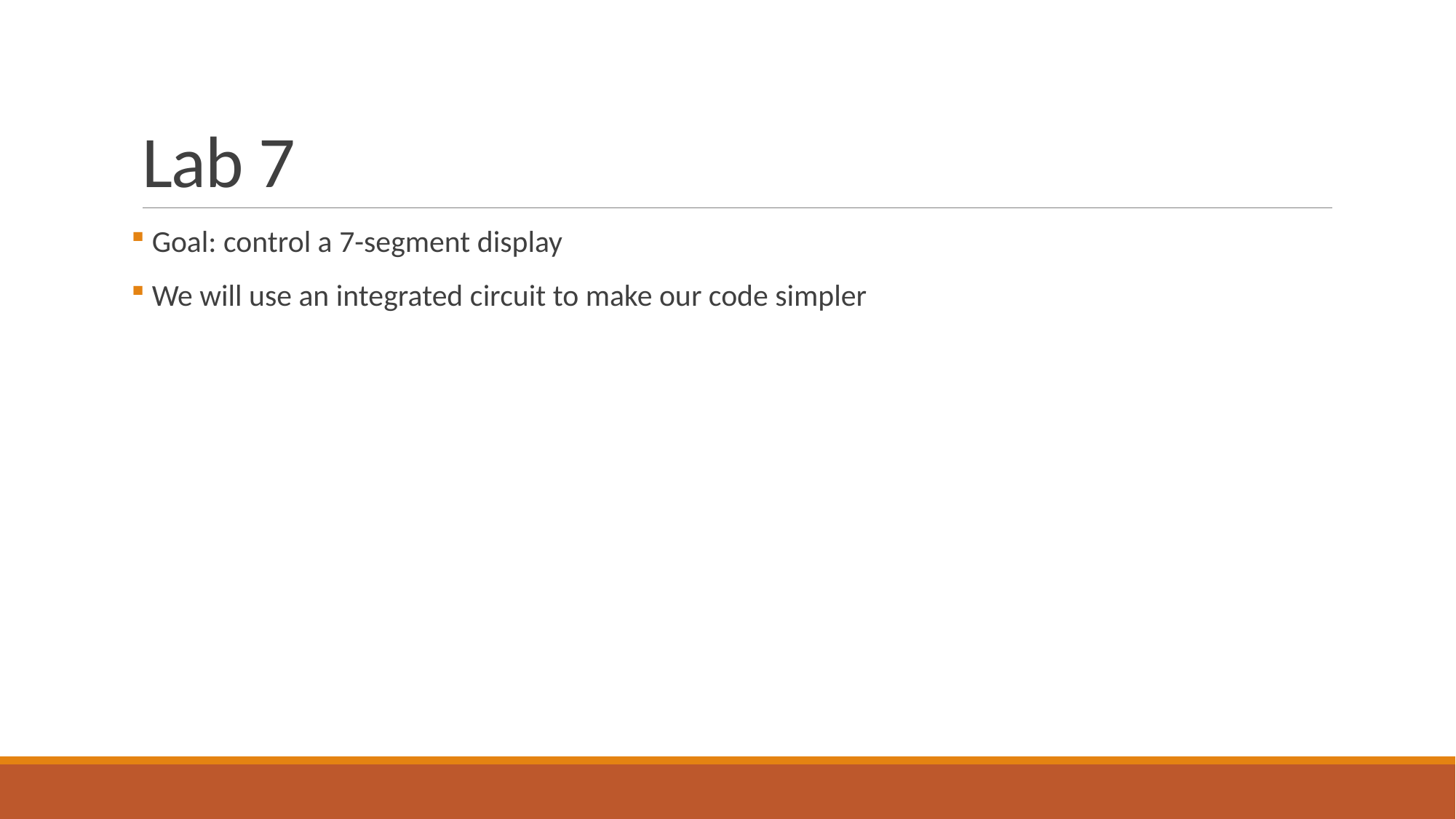

# Lab 7
 Goal: control a 7-segment display
 We will use an integrated circuit to make our code simpler